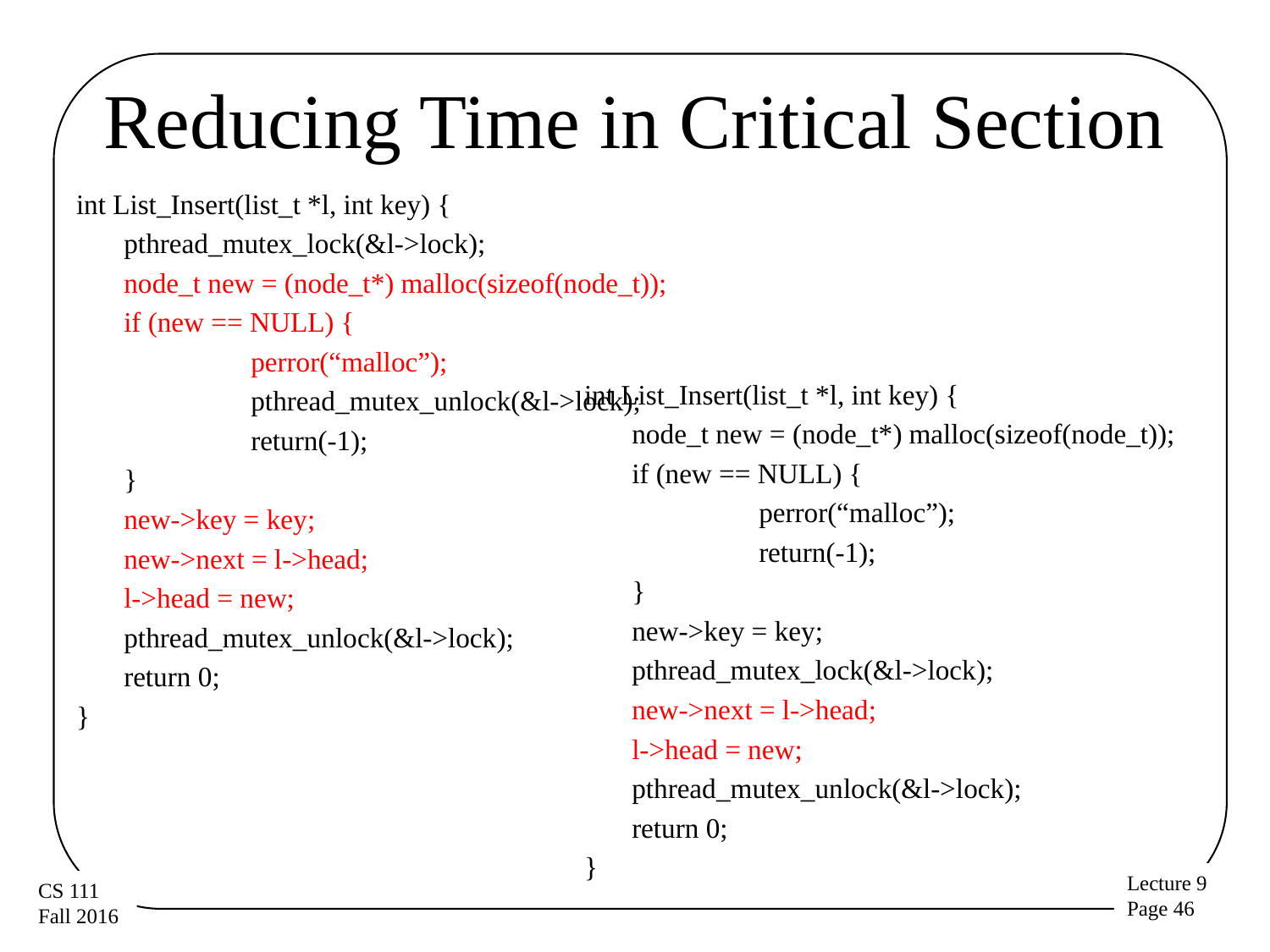

# Reducing Time in Critical Section
int List_Insert(list_t *l, int key) {
	pthread_mutex_lock(&l->lock);
	node_t new = (node_t*) malloc(sizeof(node_t));
	if (new == NULL) {
		perror(“malloc”);
		pthread_mutex_unlock(&l->lock);
		return(-1);
	}
	new->key = key;
	new->next = l->head;
	l->head = new;
	pthread_mutex_unlock(&l->lock);
	return 0;
}
int List_Insert(list_t *l, int key) {
	node_t new = (node_t*) malloc(sizeof(node_t));
	if (new == NULL) {
		perror(“malloc”);
		return(-1);
	}
	new->key = key;
	pthread_mutex_lock(&l->lock);
	new->next = l->head;
	l->head = new;
	pthread_mutex_unlock(&l->lock);
	return 0;
}